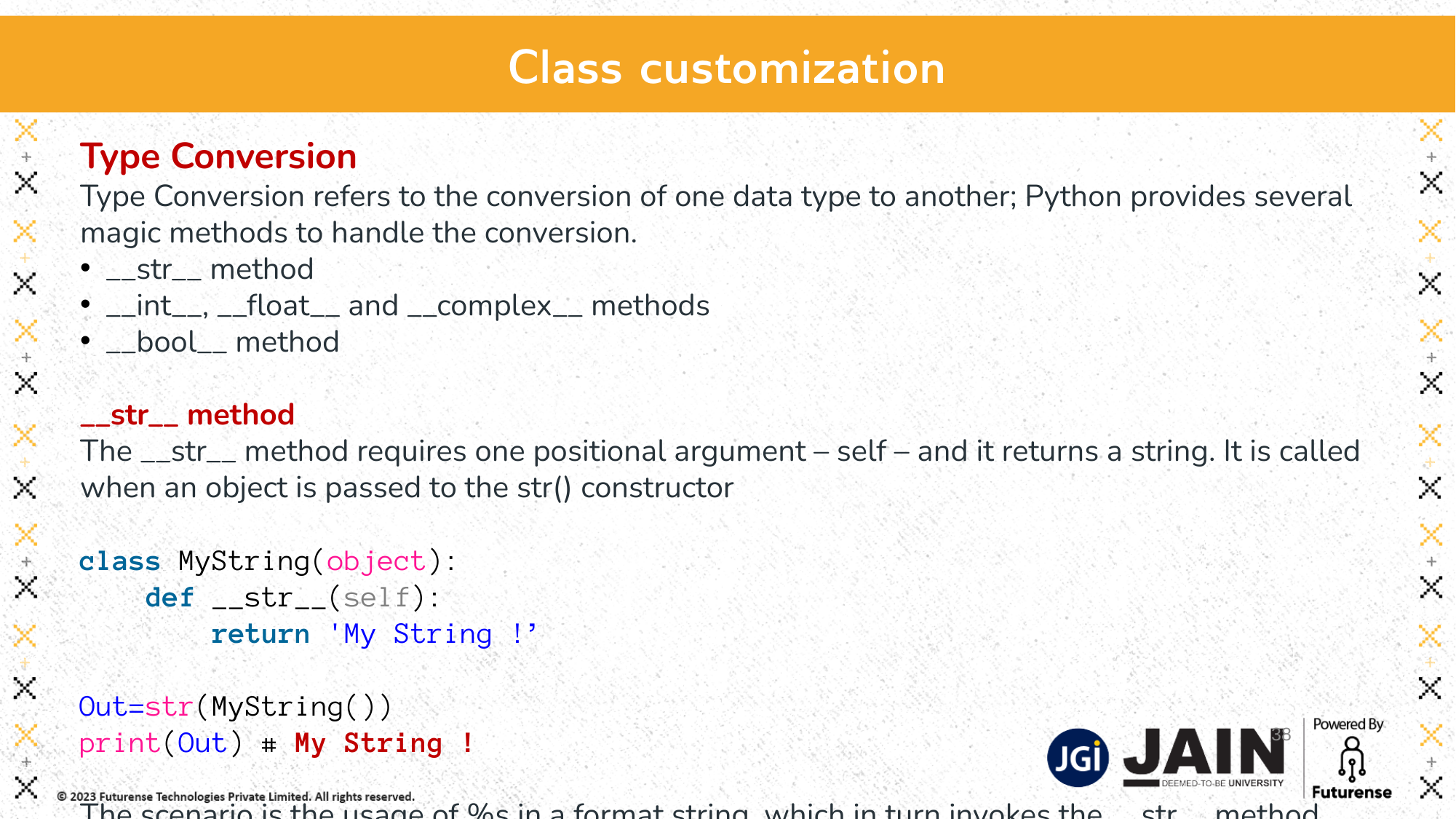

Class customization
Type Conversion
Type Conversion refers to the conversion of one data type to another; Python provides several magic methods to handle the conversion.
__str__ method
__int__, __float__ and __complex__ methods
__bool__ method

__str__ method
The __str__ method requires one positional argument – self – and it returns a string. It is called when an object is passed to the str() constructor

class MyString(object):
    def __str__(self):
        return 'My String !’

Out=str(MyString())
print(Out) # My String !

The scenario is the usage of %s in a format string, which in turn invokes the __str__ method.
38